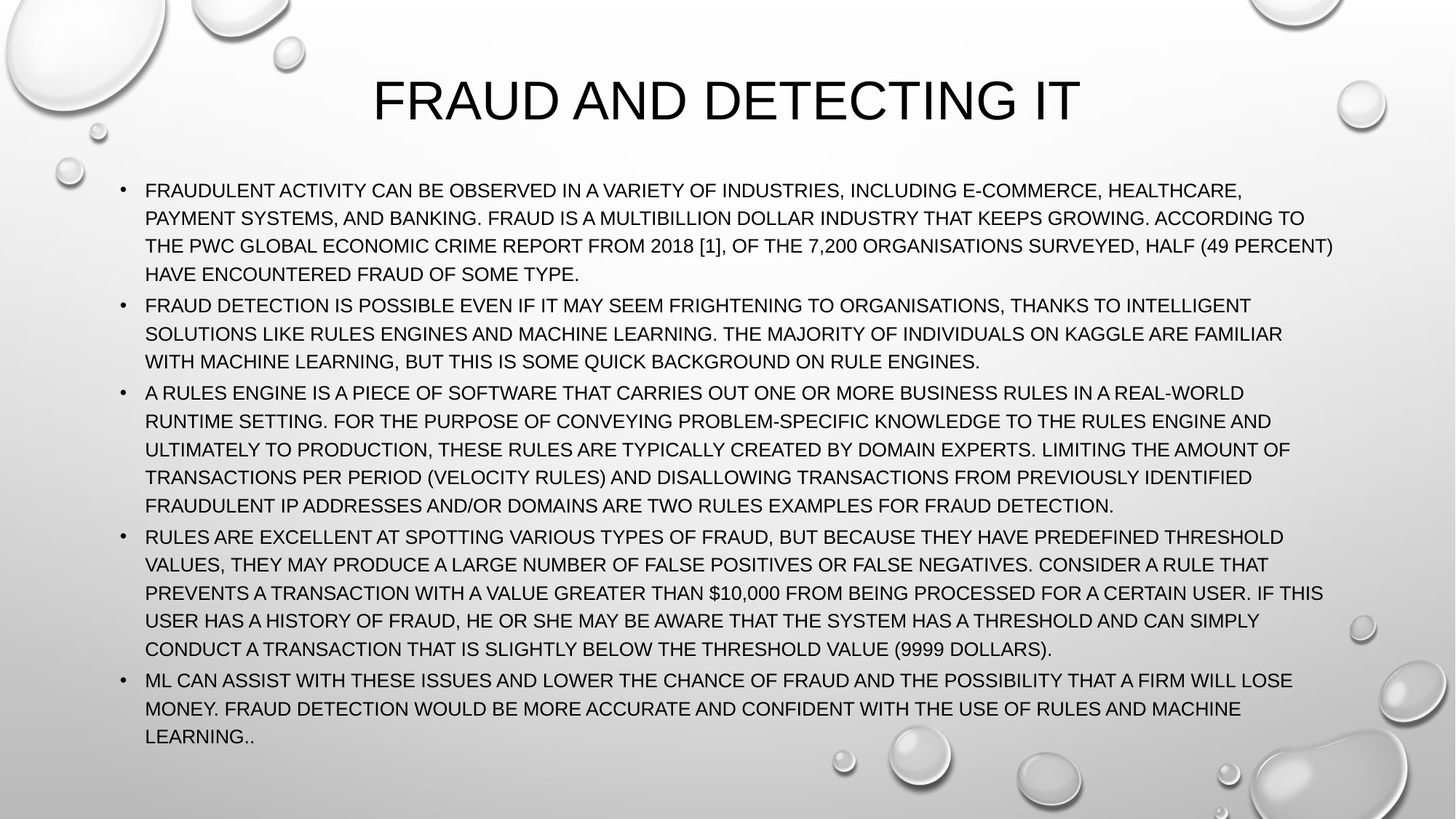

# Fraud and detecting it
Fraudulent activity can be observed in a variety of industries, including e-commerce, healthcare, payment systems, and banking. Fraud is a multibillion dollar industry that keeps growing. According to the PwC global economic crime report from 2018 [1], of the 7,200 organisations surveyed, half (49 percent) have encountered fraud of some type.
Fraud detection is possible even if it may seem frightening to organisations, thanks to intelligent solutions like rules engines and machine learning. The majority of individuals on Kaggle are familiar with machine learning, but this is some quick background on rule engines.
A rules engine is a piece of software that carries out one or more business rules in a real-world runtime setting. For the purpose of conveying problem-specific knowledge to the rules engine and ultimately to production, these rules are typically created by domain experts. Limiting the amount of transactions per period (velocity rules) and disallowing transactions from previously identified fraudulent IP addresses and/or domains are two rules examples for fraud detection.
Rules are excellent at spotting various types of fraud, but because they have predefined threshold values, they may produce a large number of false positives or false negatives. Consider a rule that prevents a transaction with a value greater than $10,000 from being processed for a certain user. If this user has a history of fraud, he or she may be aware that the system has a threshold and can simply conduct a transaction that is slightly below the threshold value (9999 dollars).
ML can assist with these issues and lower the chance of fraud and the possibility that a firm will lose money. Fraud detection would be more accurate and confident with the use of rules and machine learning..